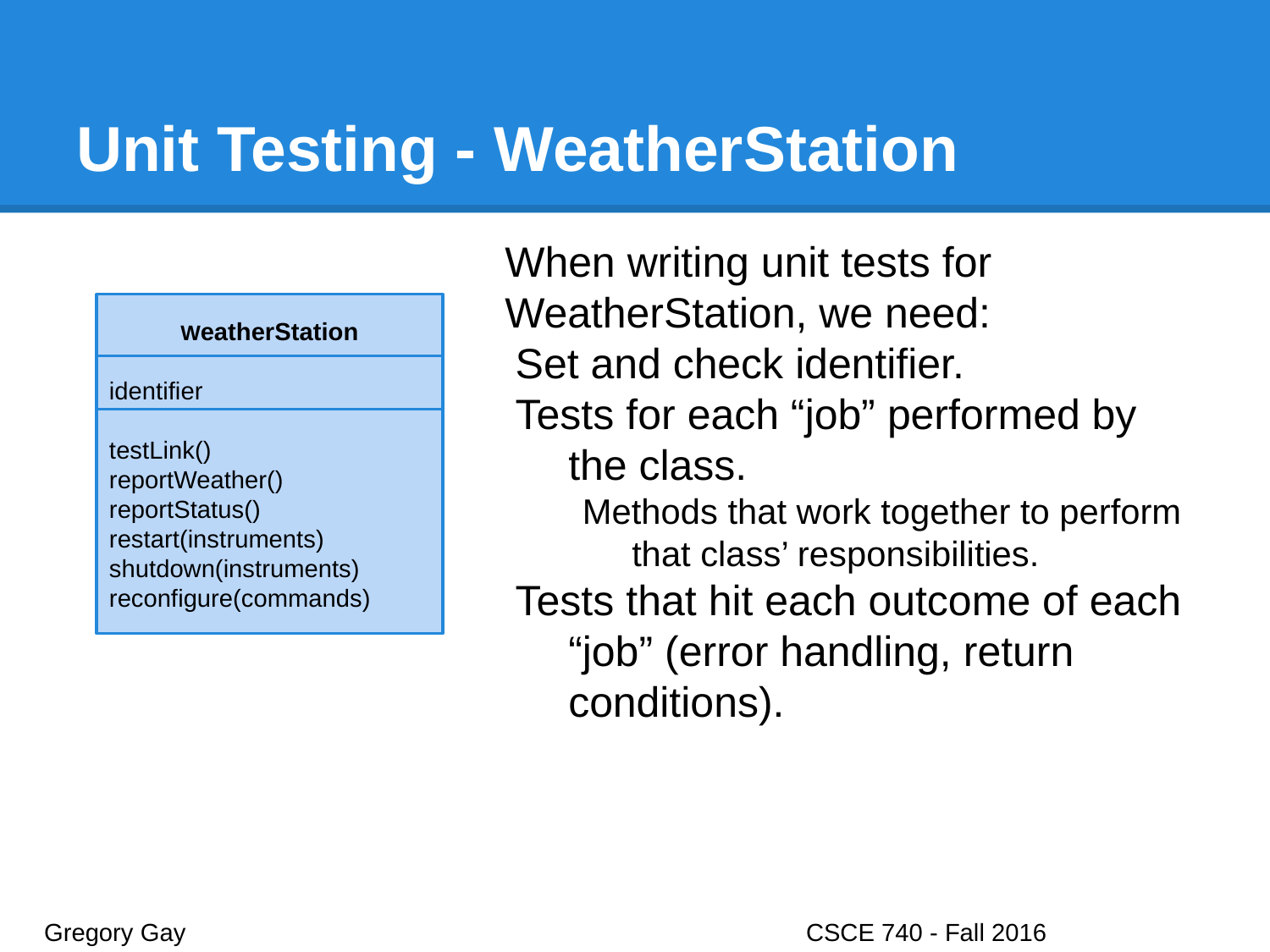

# Unit Testing - WeatherStation
When writing unit tests for WeatherStation, we need:
Set and check identifier.
Tests for each “job” performed by the class.
Methods that work together to perform that class’ responsibilities.
Tests that hit each outcome of each “job” (error handling, return conditions).
WeatherStation

identifier

testLink()
reportWeather()
reportStatus()
restart(instruments)
shutdown(instruments)
reconfigure(commands)
Gregory Gay					CSCE 740 - Fall 2016								27